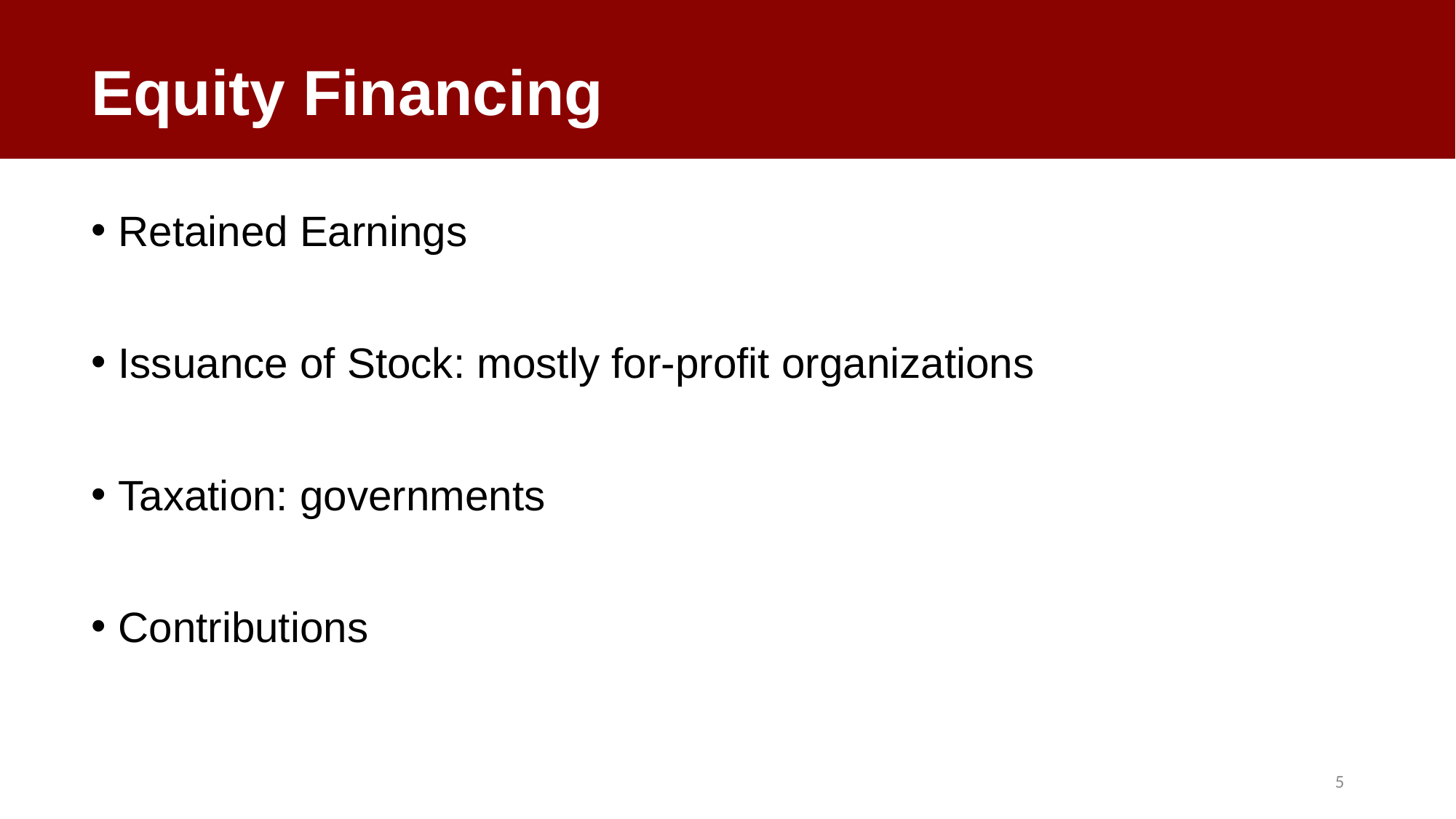

# Equity Financing
Retained Earnings

Issuance of Stock: mostly for-profit organizations

Taxation: governments

Contributions

5